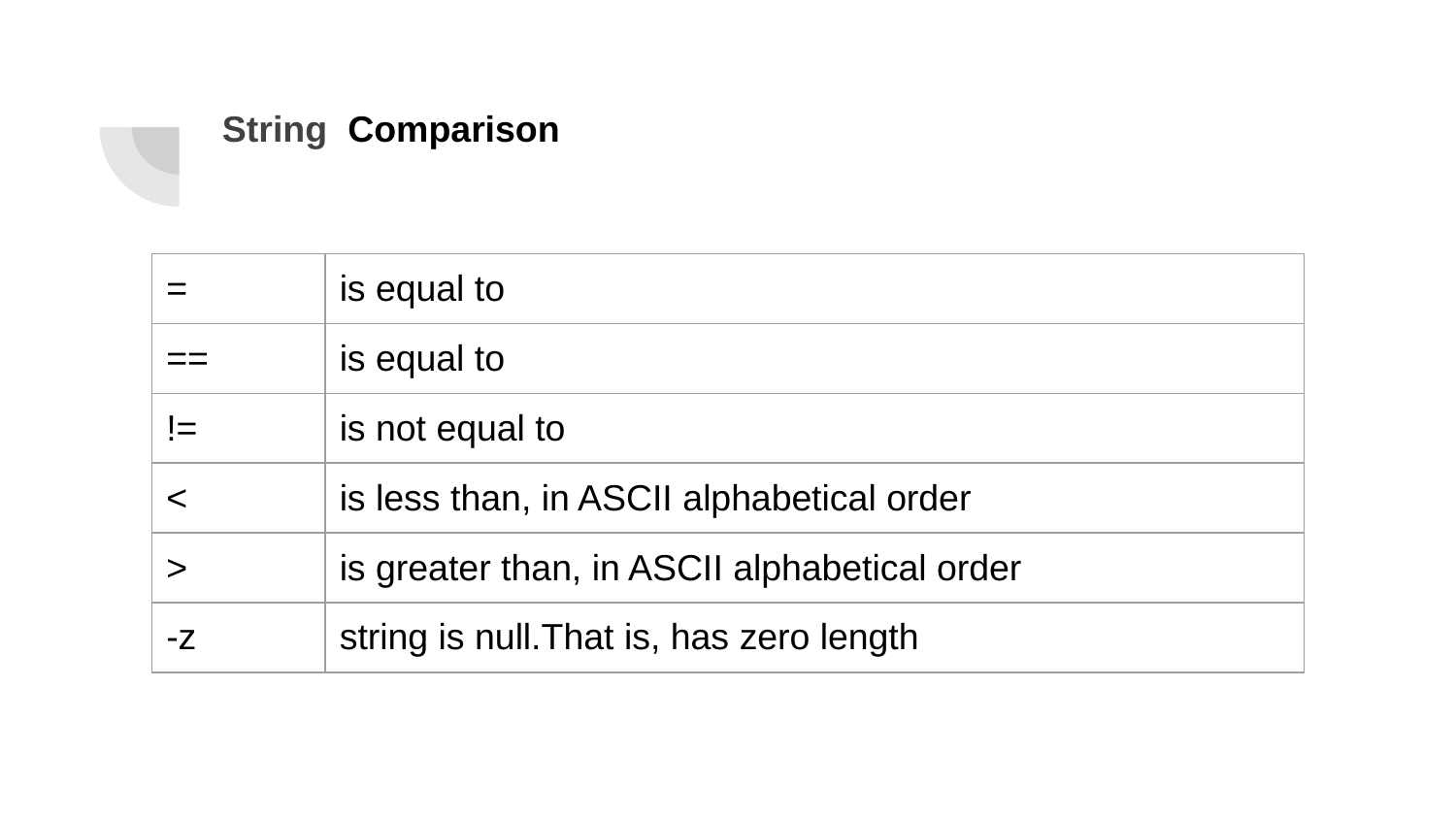

# String  Comparison
| = | is equal to |
| --- | --- |
| == | is equal to |
| != | is not equal to |
| < | is less than, in ASCII alphabetical order |
| > | is greater than, in ASCII alphabetical order |
| -z | string is null.That is, has zero length |